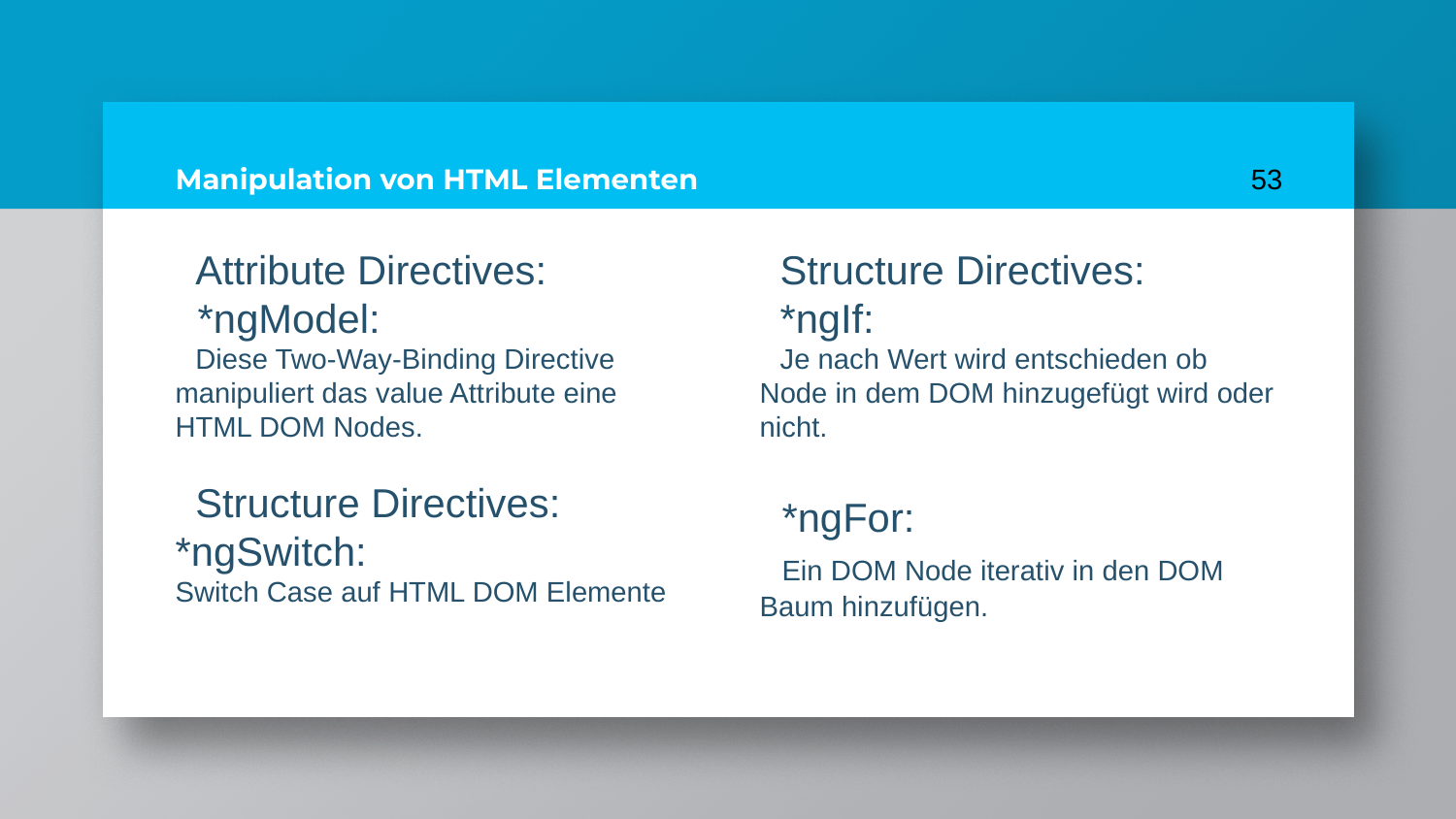

# Manipulation von HTML Elementen
53
Attribute Directives:
  *ngModel:
Diese Two-Way-Binding Directive manipuliert das value Attribute eine HTML DOM Nodes.

Structure Directives:
*ngSwitch:
Switch Case auf HTML DOM Elemente

Structure Directives:
*ngIf:
Je nach Wert wird entschieden ob Node in dem DOM hinzugefügt wird oder nicht.

  *ngFor:
  Ein DOM Node iterativ in den DOM Baum hinzufügen.